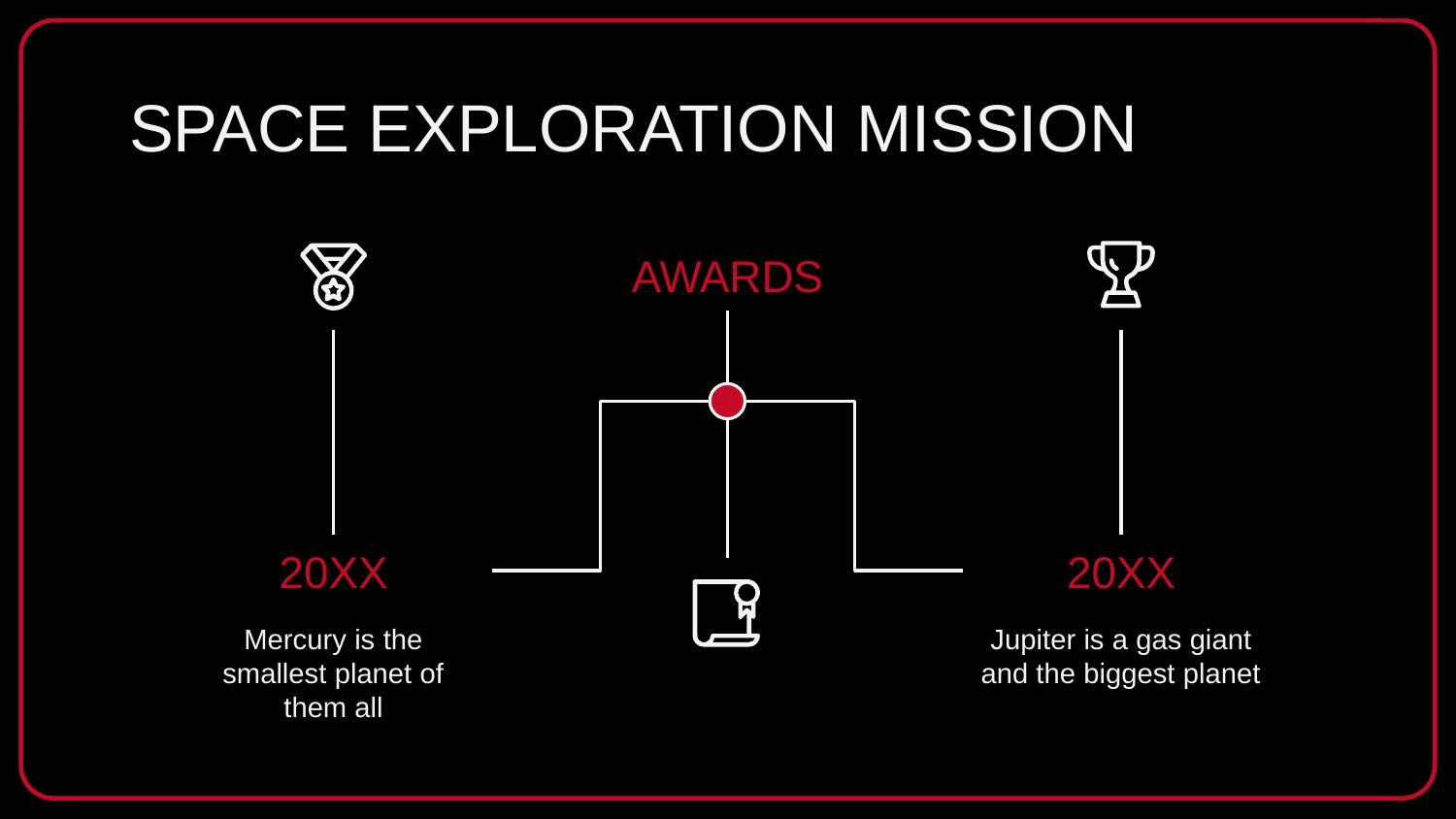

# SPACE EXPLORATION MISSION

AWARDS

20XX
Mercury is the smallest planet of them all
20XX
Jupiter is a gas giant and the biggest planet